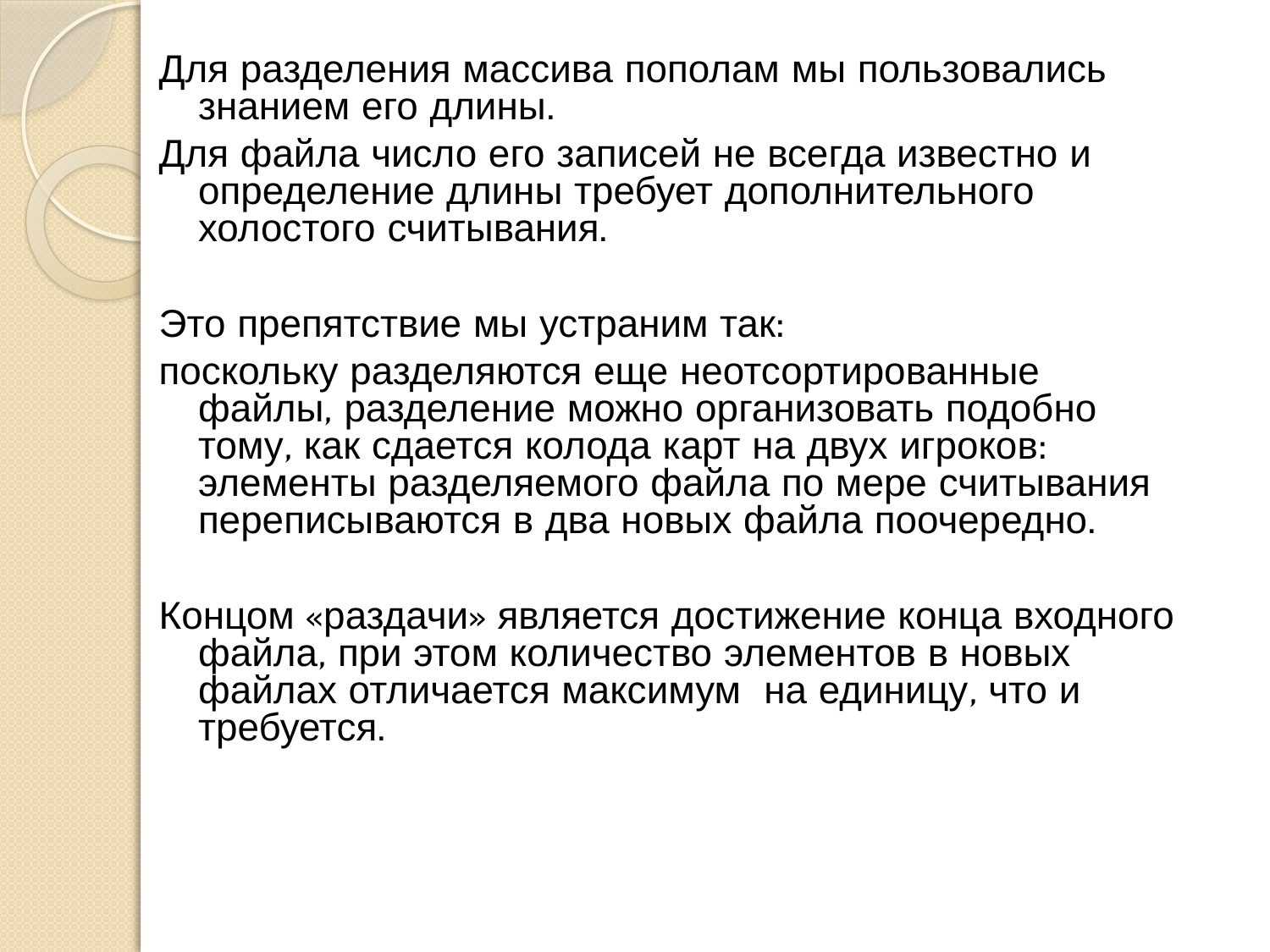

Для разделения массива пополам мы пользовались знанием его длины.
Для файла число его записей не всегда известно и определение длины требует дополнительного холостого считывания.

Это препятствие мы устраним так:
поскольку разделяются еще неотсортированные файлы, разделение можно организовать подобно тому, как сдается колода карт на двух игроков: элементы разделяемого файла по мере считывания переписываются в два новых файла поочередно.

Концом «раздачи» является достижение конца входного файла, при этом количество элементов в новых файлах отличается максимум  на единицу, что и требуется.